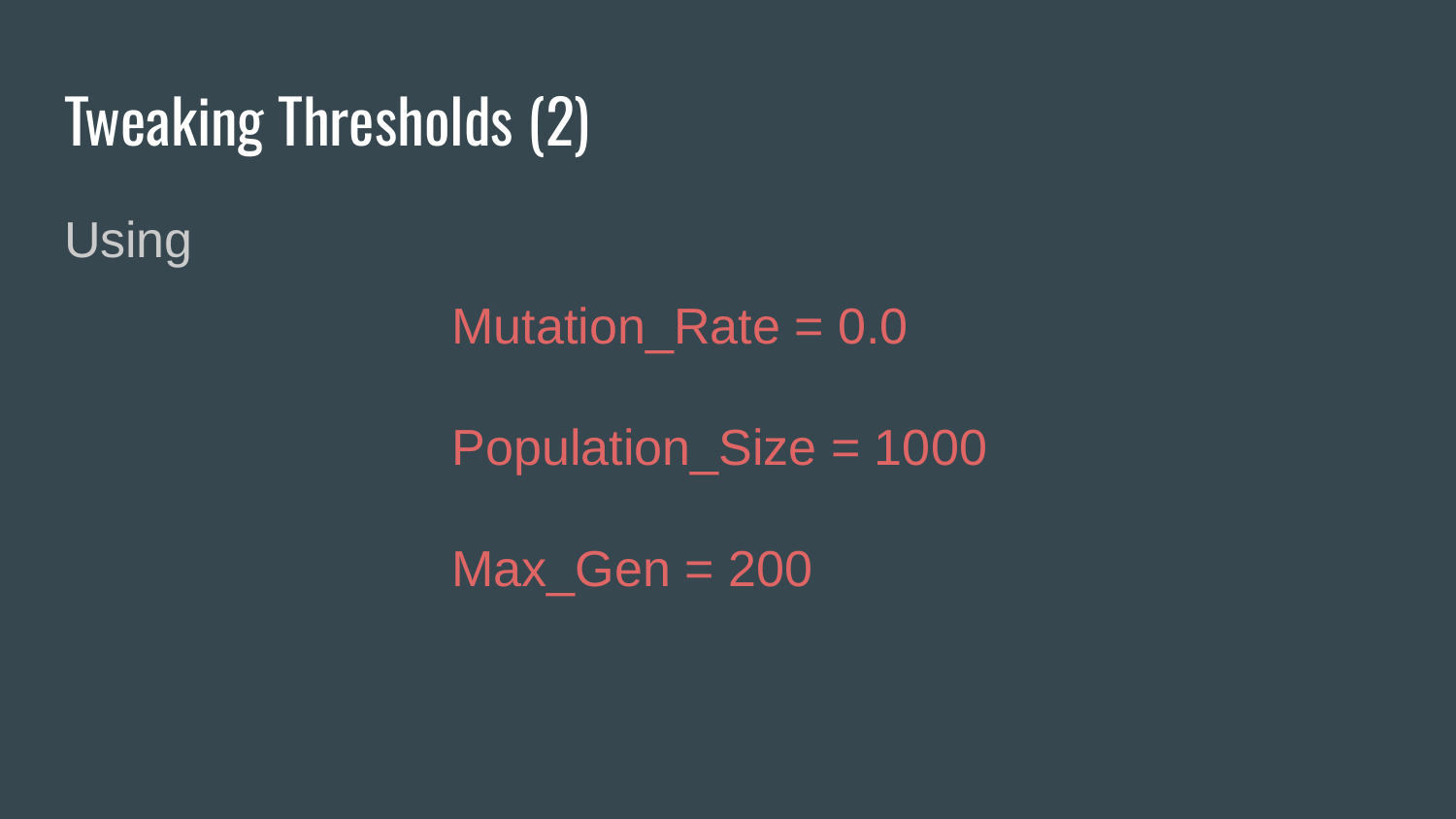

# Tweaking Thresholds (2)

Using
Mutation_Rate = 0.0

Population_Size = 1000

Max_Gen = 200